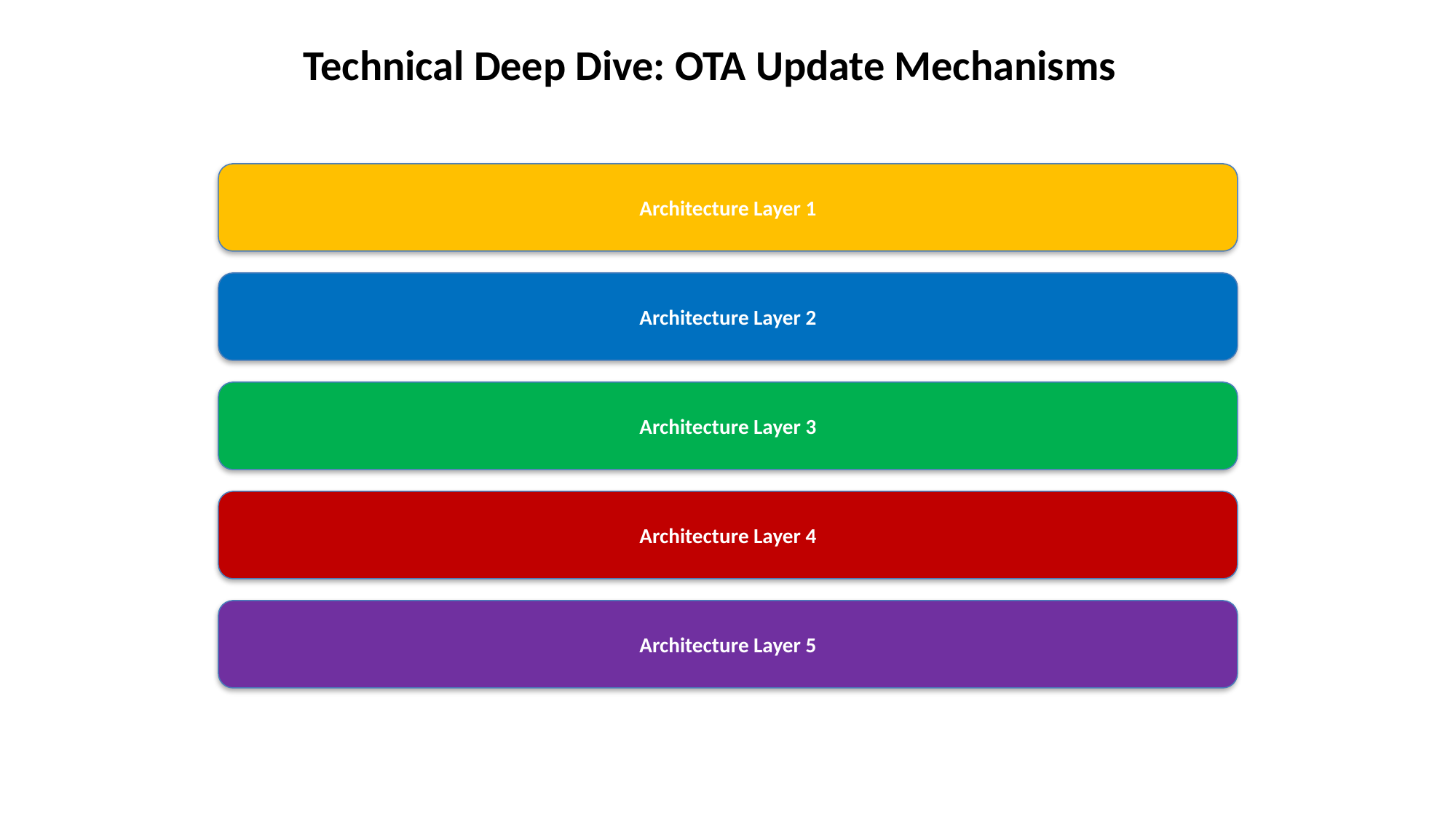

Technical Deep Dive: OTA Update Mechanisms
#
Architecture Layer 1
Architecture Layer 2
Architecture Layer 3
Architecture Layer 4
Architecture Layer 5